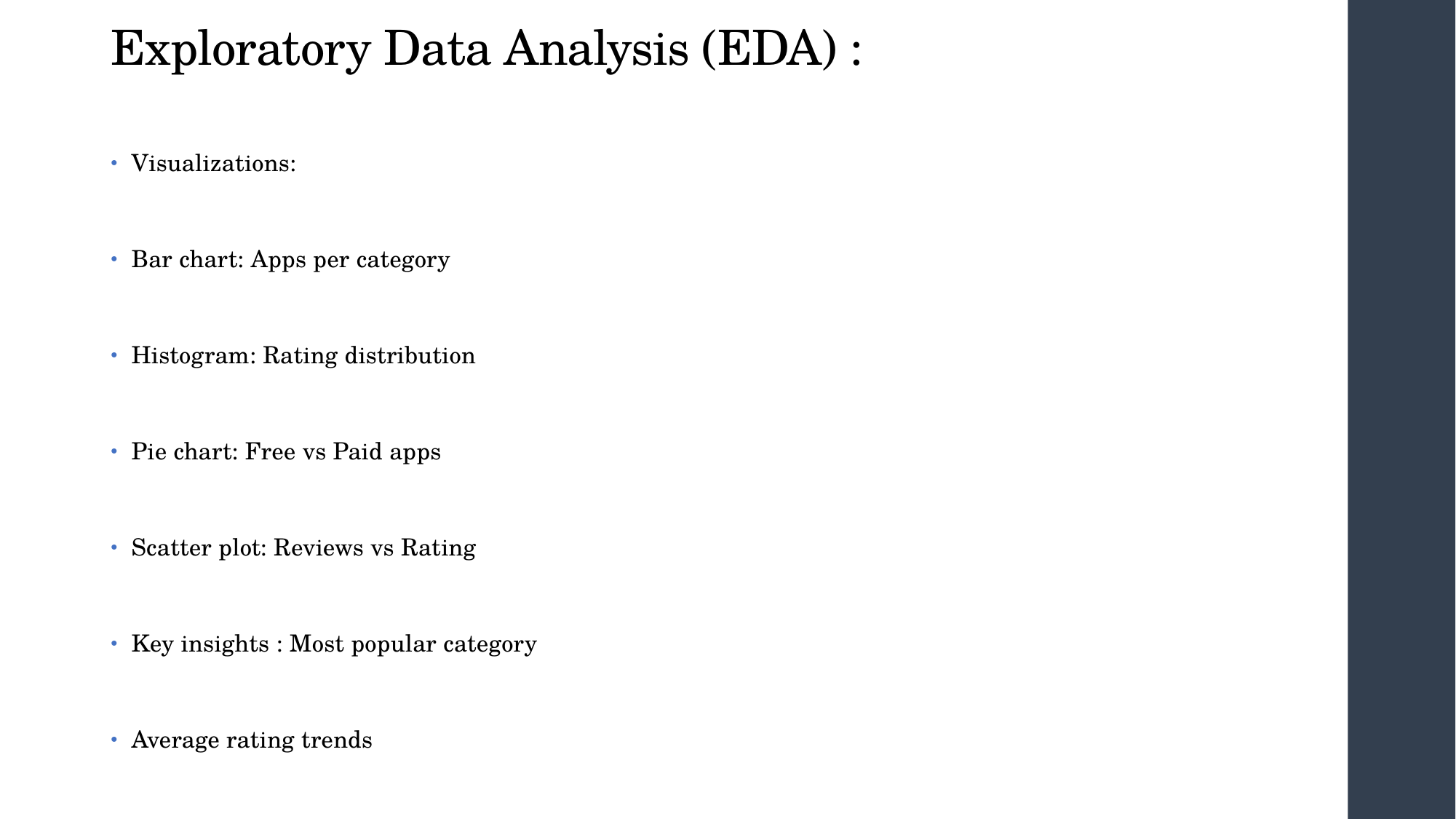

# Exploratory Data Analysis (EDA) :
Visualizations:

Bar chart: Apps per category

Histogram: Rating distribution

Pie chart: Free vs Paid apps

Scatter plot: Reviews vs Rating

Key insights : Most popular category

Average rating trends

Correlation between reviews and installs